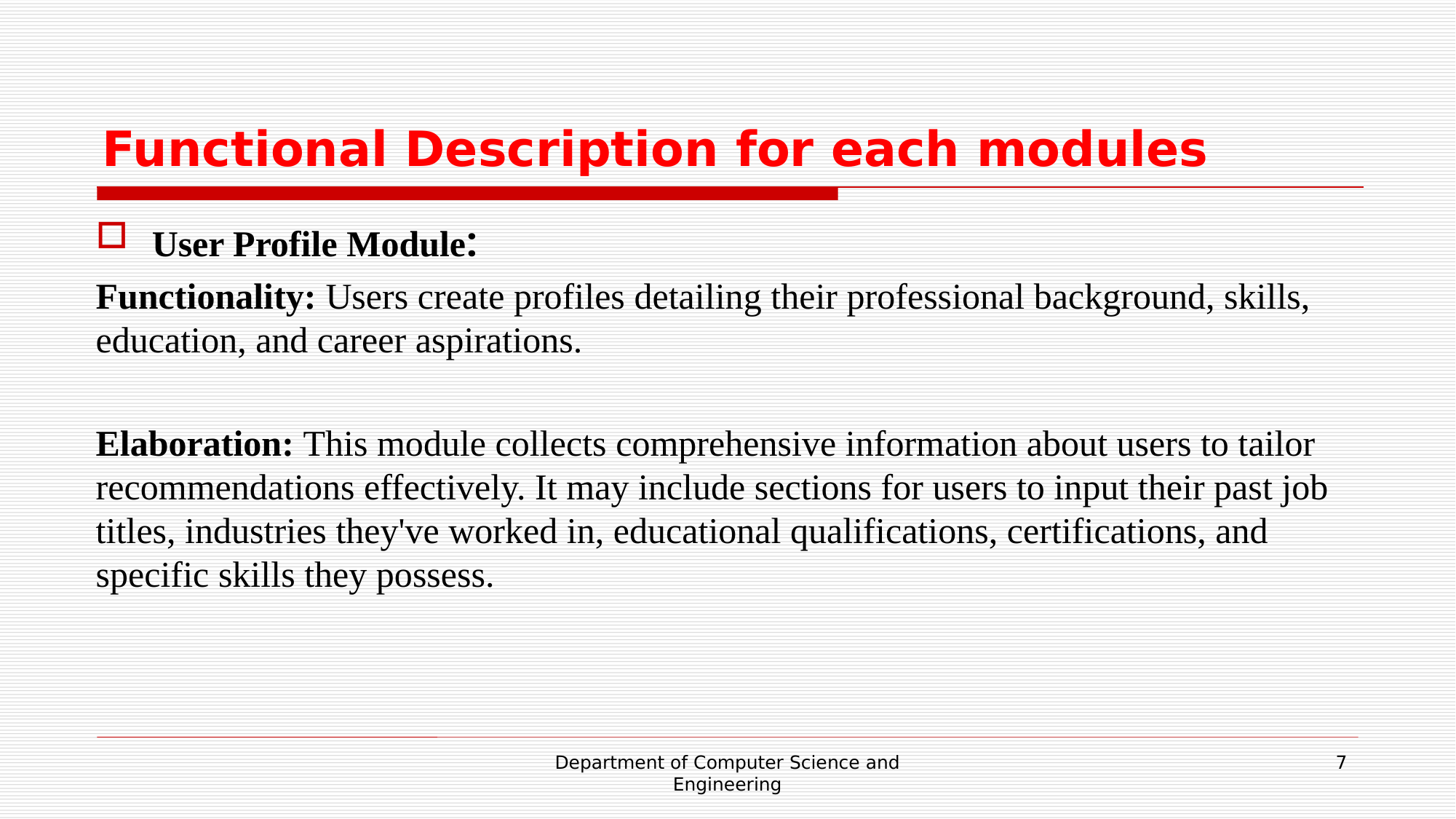

# Functional Description for each modules
User Profile Module:
Functionality: Users create profiles detailing their professional background, skills, education, and career aspirations.

Elaboration: This module collects comprehensive information about users to tailor recommendations effectively. It may include sections for users to input their past job titles, industries they've worked in, educational qualifications, certifications, and specific skills they possess.

Department of Computer Science and Engineering
7